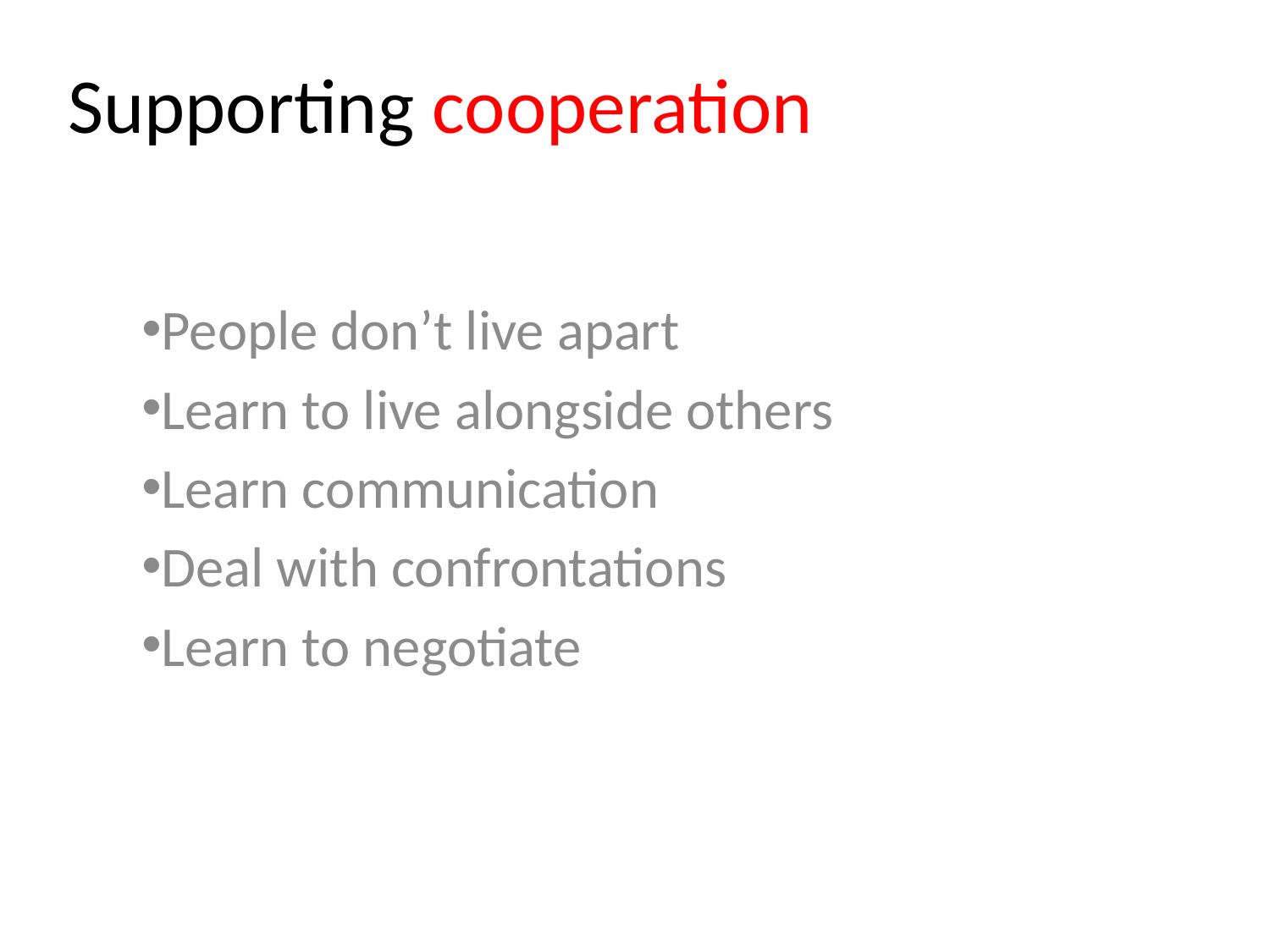

# Supporting cooperation
People don’t live apart
Learn to live alongside others
Learn communication
Deal with confrontations
Learn to negotiate